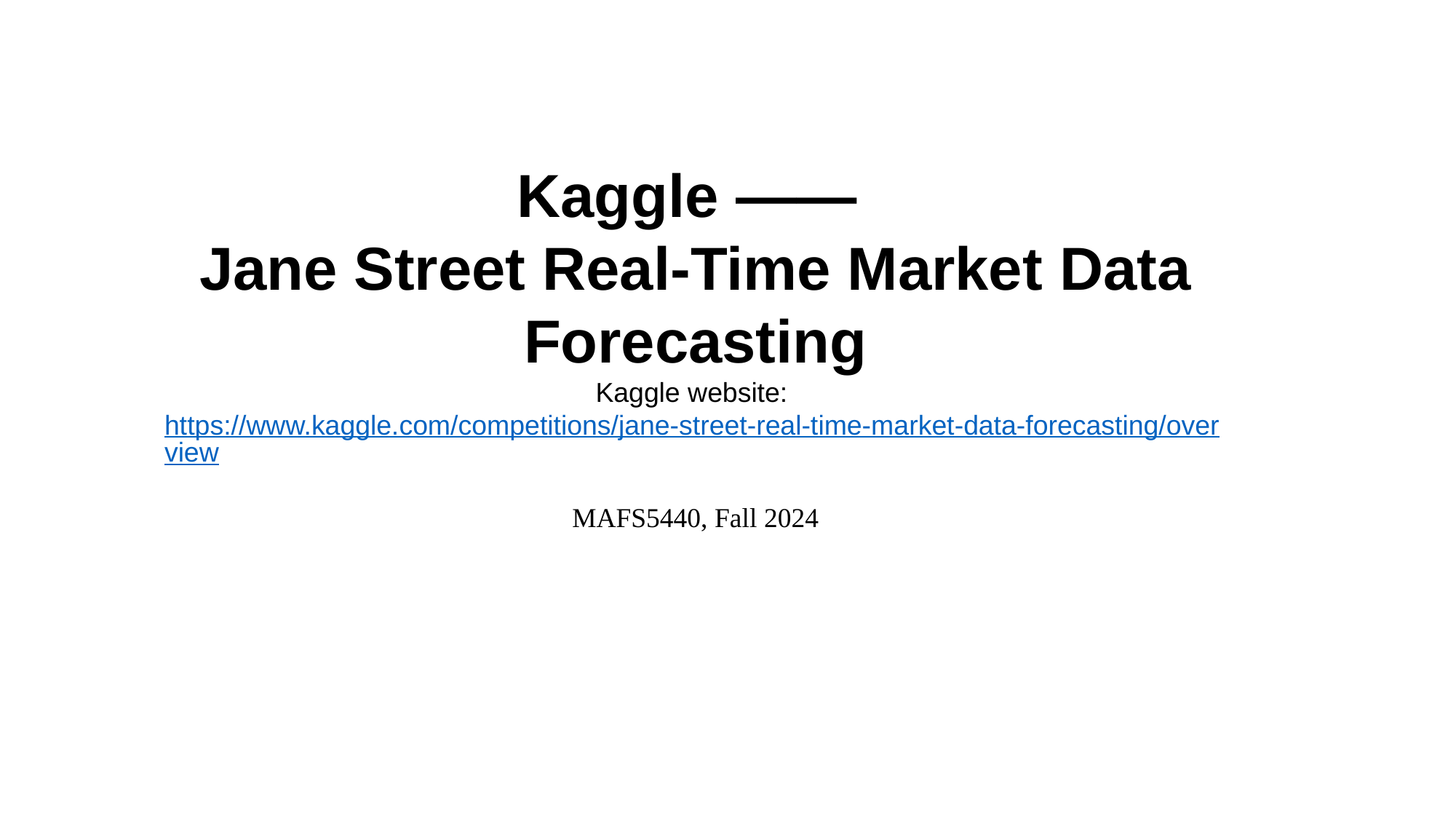

Kaggle ——
Jane Street Real-Time Market Data Forecasting
Kaggle website: https://www.kaggle.com/competitions/jane-street-real-time-market-data-forecasting/overview

MAFS5440, Fall 2024